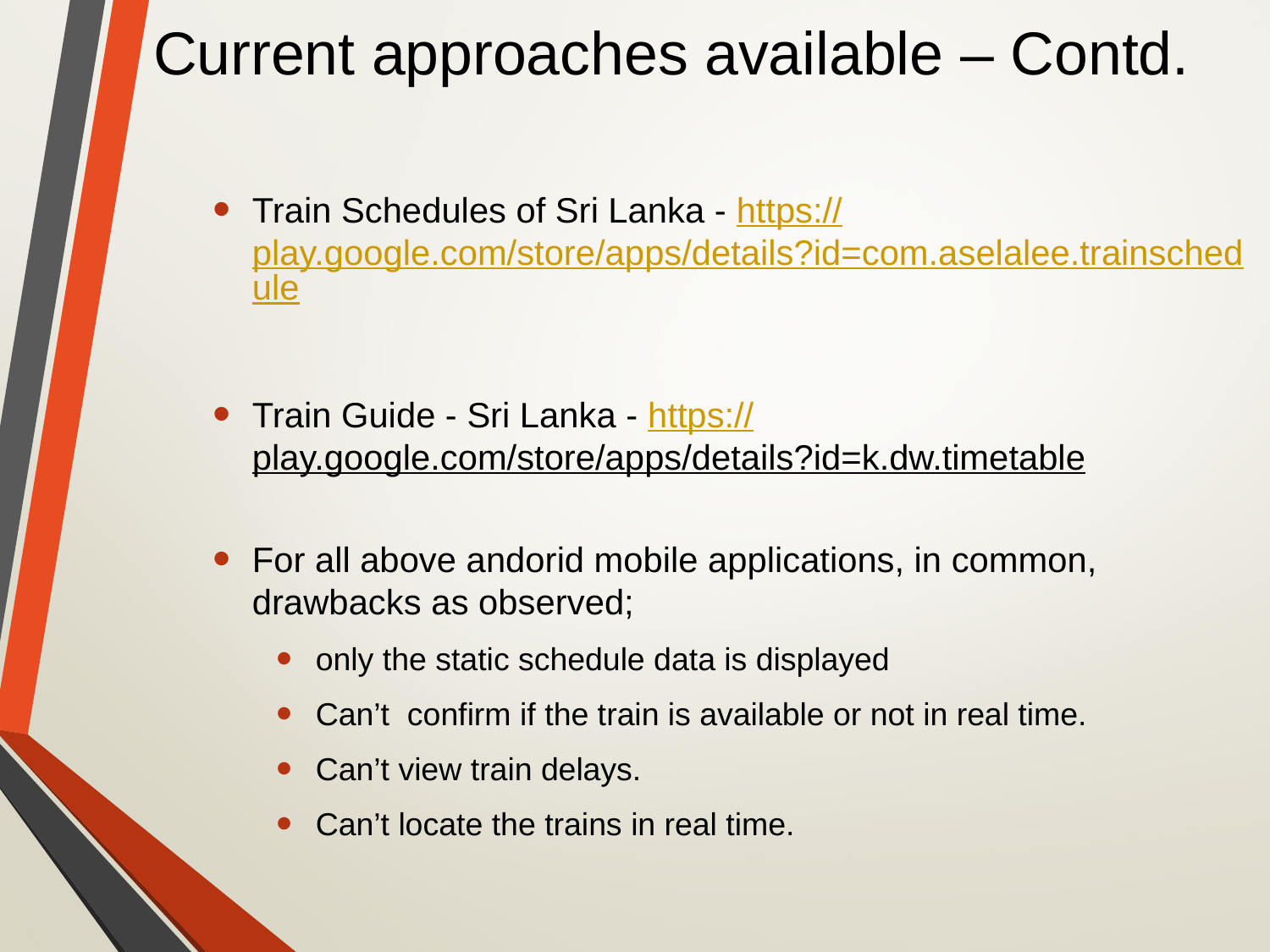

# Current approaches available – Contd.
Train Schedules of Sri Lanka - https://play.google.com/store/apps/details?id=com.aselalee.trainschedule

Train Guide - Sri Lanka - https://play.google.com/store/apps/details?id=k.dw.timetable
For all above andorid mobile applications, in common, drawbacks as observed;
only the static schedule data is displayed
Can’t  confirm if the train is available or not in real time.
Can’t view train delays.
Can’t locate the trains in real time.